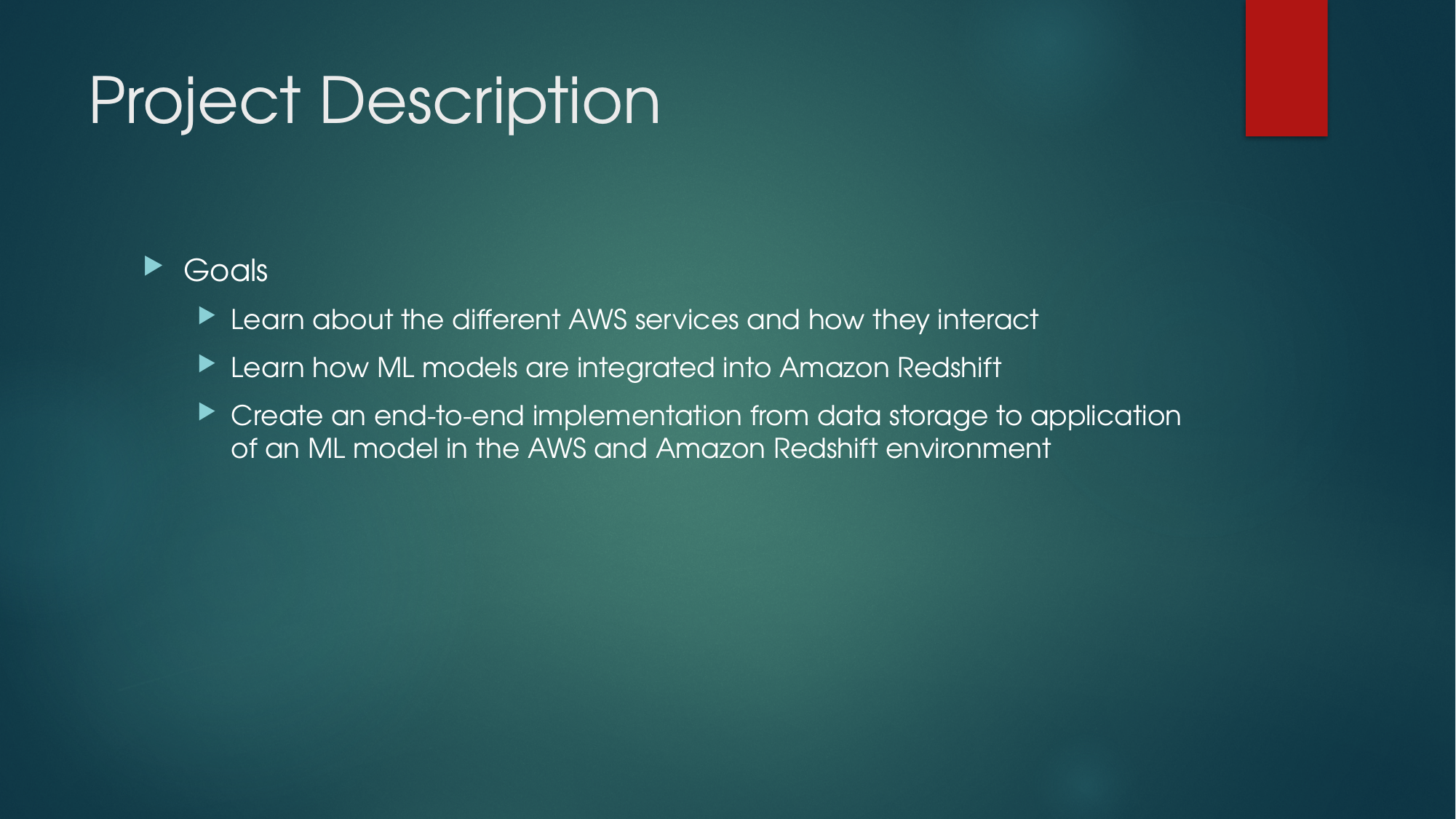

# Project Description
Goals
Learn about the different AWS services and how they interact
Learn how ML models are integrated into Amazon Redshift
Create an end-to-end implementation from data storage to application of an ML model in the AWS and Amazon Redshift environment